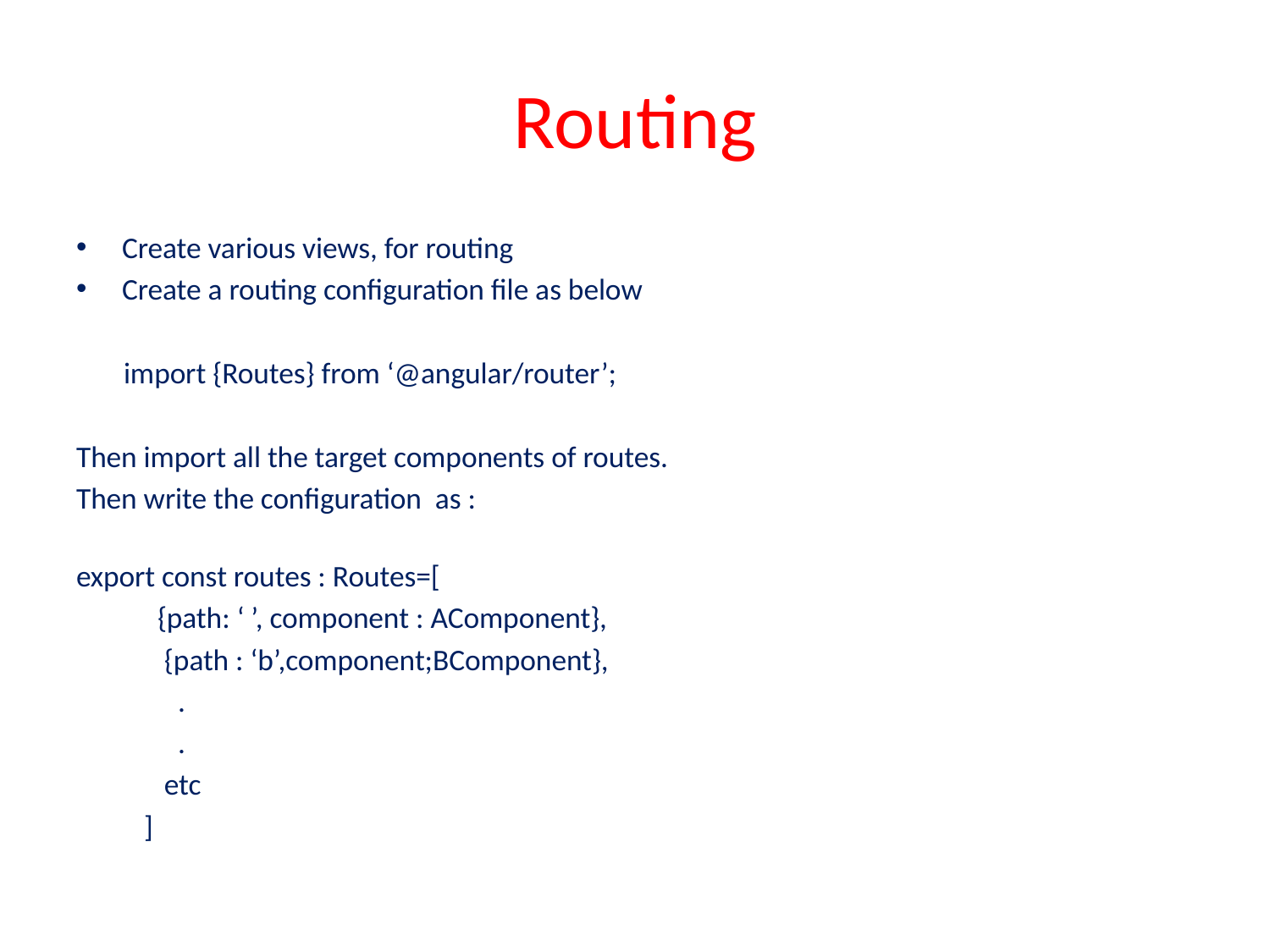

# Routing
Create various views, for routing
Create a routing configuration file as below

       import {Routes} from ‘@angular/router’;

Then import all the target components of routes.
Then write the configuration  as :
export const routes : Routes=[
            {path: ‘ ’, component : AComponent},
             {path : ‘b’,component;BComponent},
               .
               .
             etc
          ]